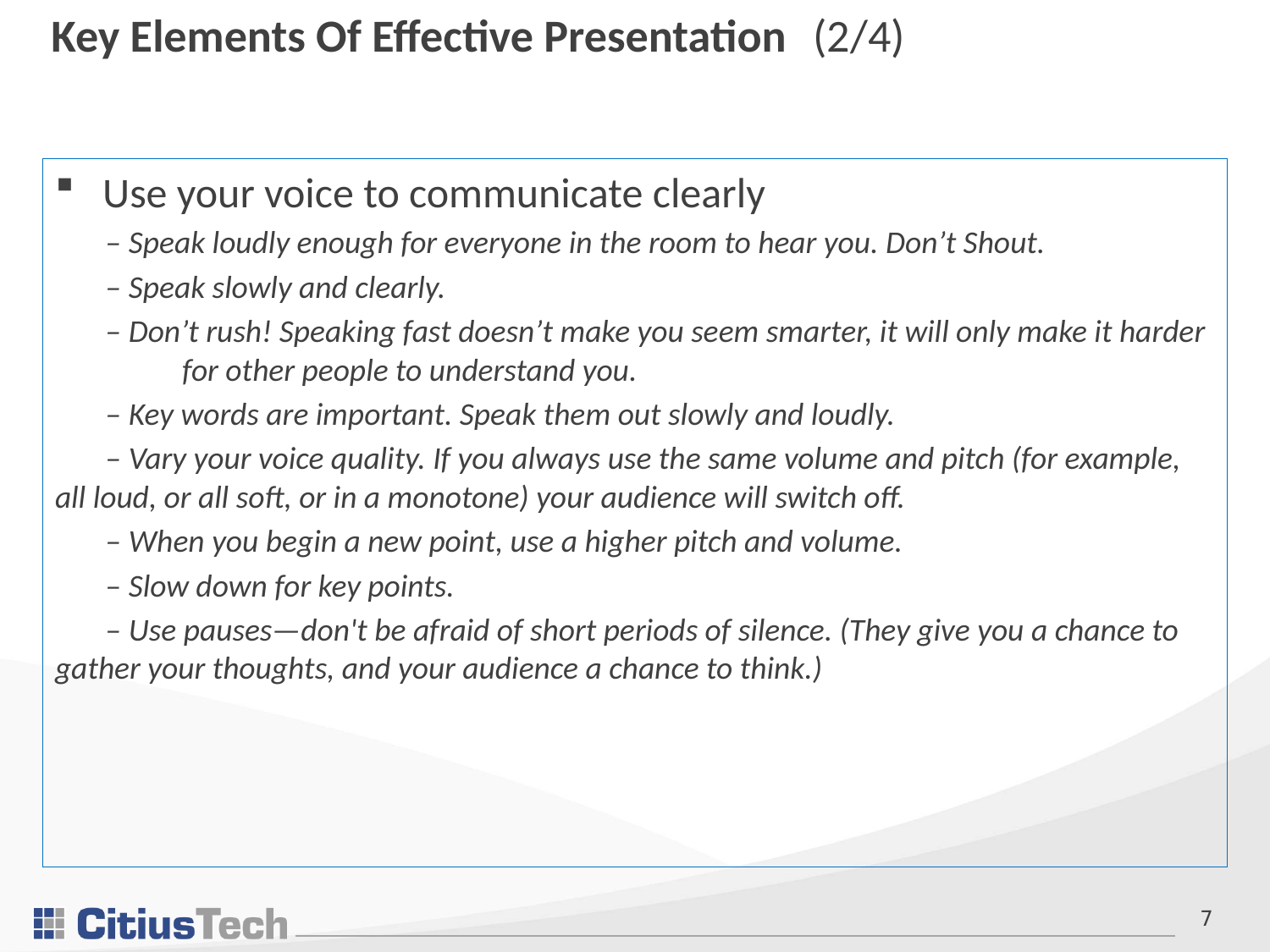

# Key Elements Of Effective Presentation	(2/4)
Use your voice to communicate clearly
       – Speak loudly enough for everyone in the room to hear you. Don’t Shout.
       – Speak slowly and clearly.
       – Don’t rush! Speaking fast doesn’t make you seem smarter, it will only make it harder 	for other people to understand you.
       – Key words are important. Speak them out slowly and loudly.
       – Vary your voice quality. If you always use the same volume and pitch (for example, 	all loud, or all soft, or in a monotone) your audience will switch off.
       – When you begin a new point, use a higher pitch and volume.
       – Slow down for key points.
       – Use pauses—don't be afraid of short periods of silence. (They give you a chance to 	gather your thoughts, and your audience a chance to think.)